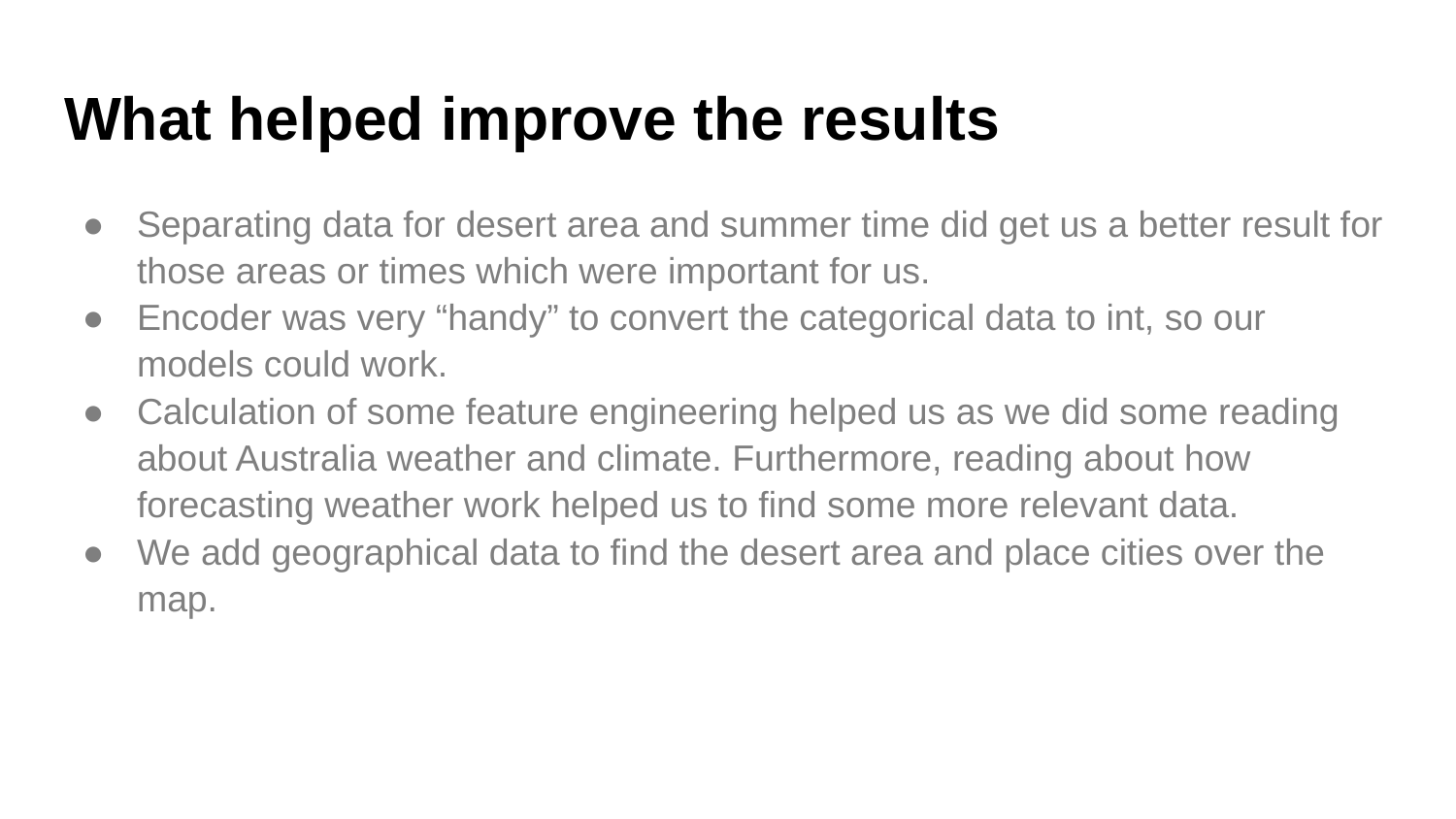

# What helped improve the results
Separating data for desert area and summer time did get us a better result for those areas or times which were important for us.
Encoder was very “handy” to convert the categorical data to int, so our models could work.
Calculation of some feature engineering helped us as we did some reading about Australia weather and climate. Furthermore, reading about how forecasting weather work helped us to find some more relevant data.
We add geographical data to find the desert area and place cities over the map.